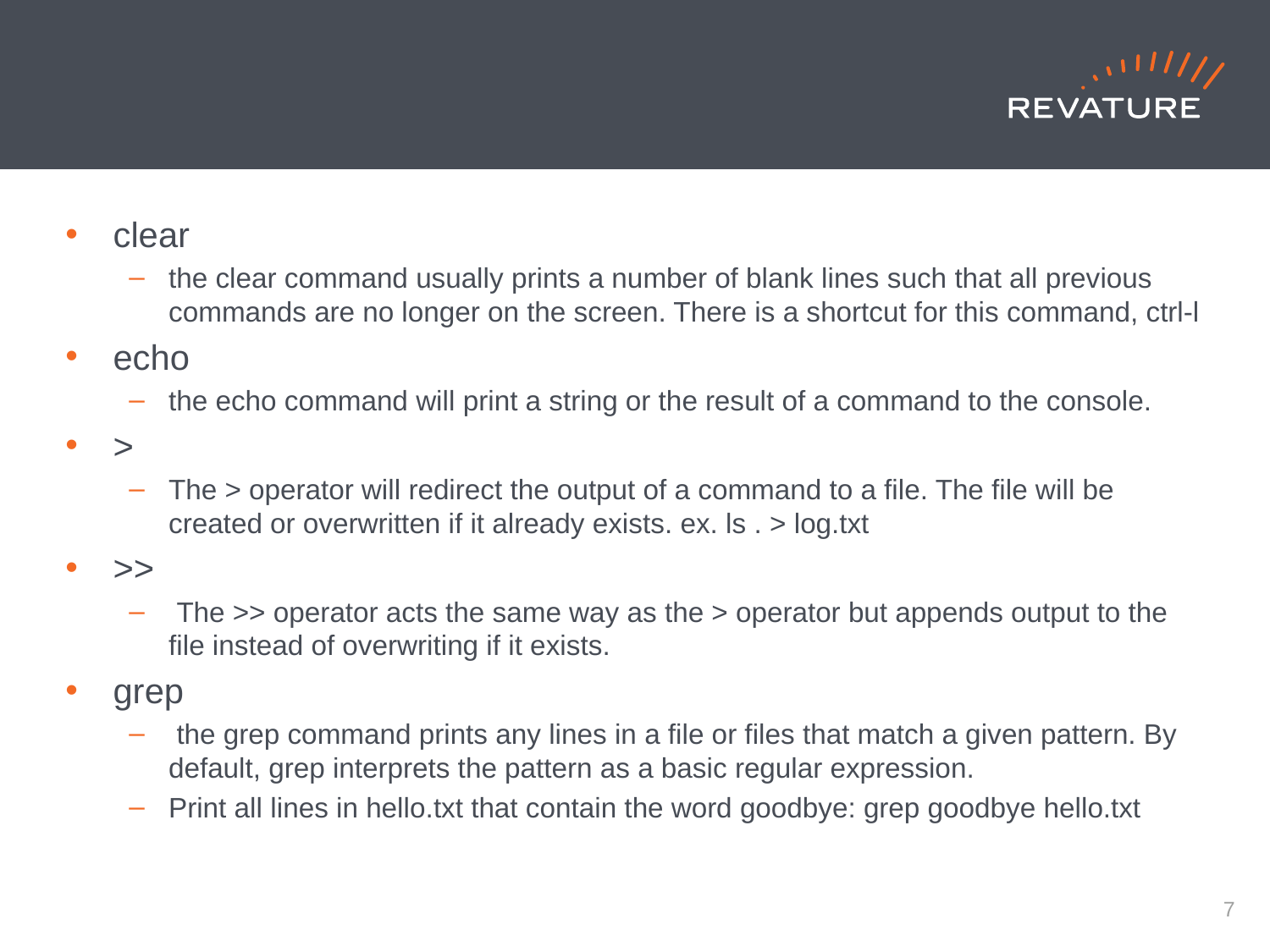

#
clear
the clear command usually prints a number of blank lines such that all previous commands are no longer on the screen. There is a shortcut for this command, ctrl-l
echo
the echo command will print a string or the result of a command to the console.
>
The > operator will redirect the output of a command to a file. The file will be created or overwritten if it already exists. ex. ls . > log.txt
>>
 The >> operator acts the same way as the > operator but appends output to the file instead of overwriting if it exists.
grep
 the grep command prints any lines in a file or files that match a given pattern. By default, grep interprets the pattern as a basic regular expression.
Print all lines in hello.txt that contain the word goodbye: grep goodbye hello.txt
7